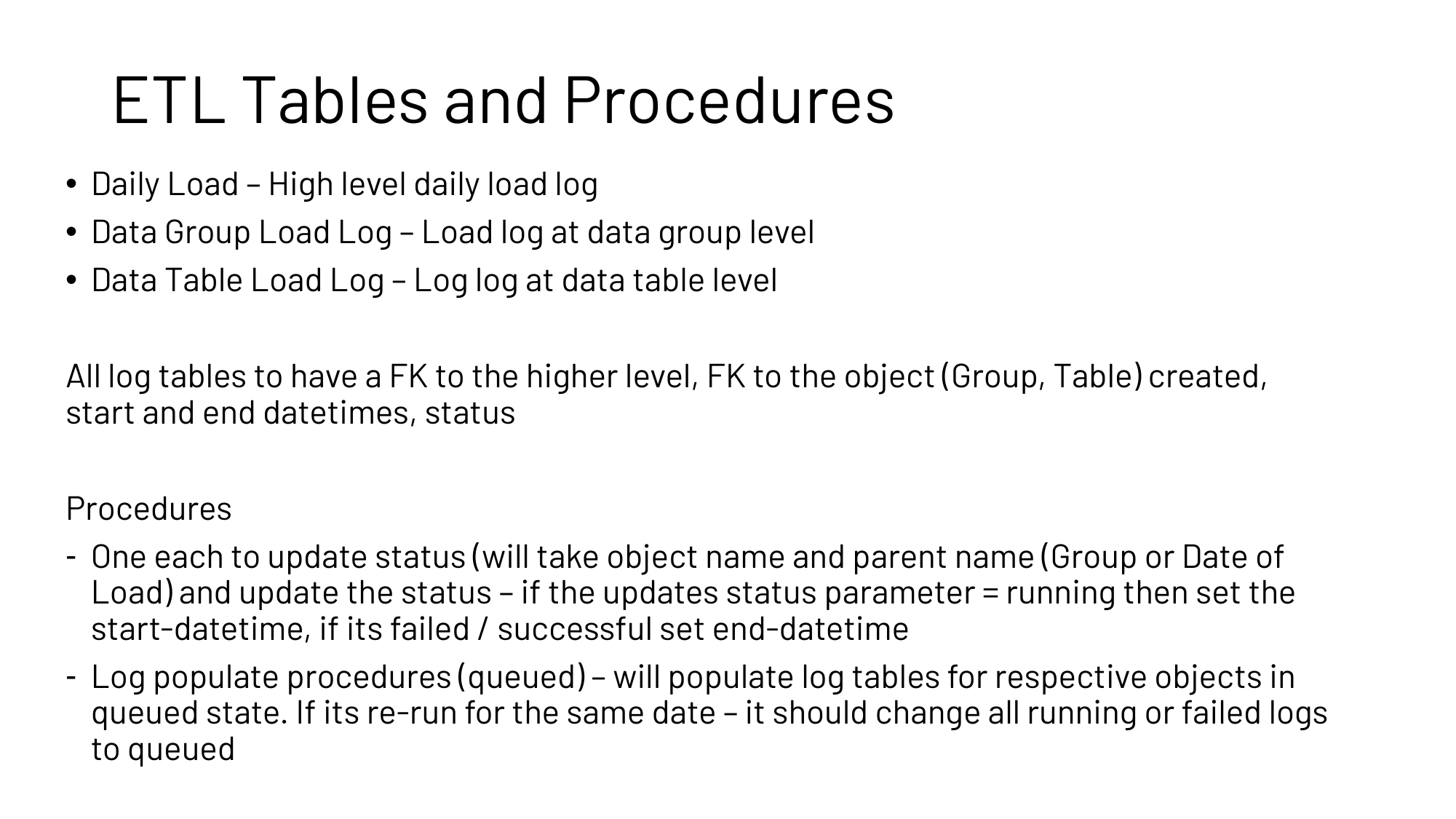

# ETL Tables and Procedures
Daily Load – High level daily load log
Data Group Load Log – Load log at data group level
Data Table Load Log – Log log at data table level

All log tables to have a FK to the higher level, FK to the object (Group, Table) created, start and end datetimes, status

Procedures
One each to update status (will take object name and parent name (Group or Date of Load) and update the status – if the updates status parameter = running then set the start-datetime, if its failed / successful set end-datetime
Log populate procedures (queued) – will populate log tables for respective objects in queued state. If its re-run for the same date – it should change all running or failed logs to queued